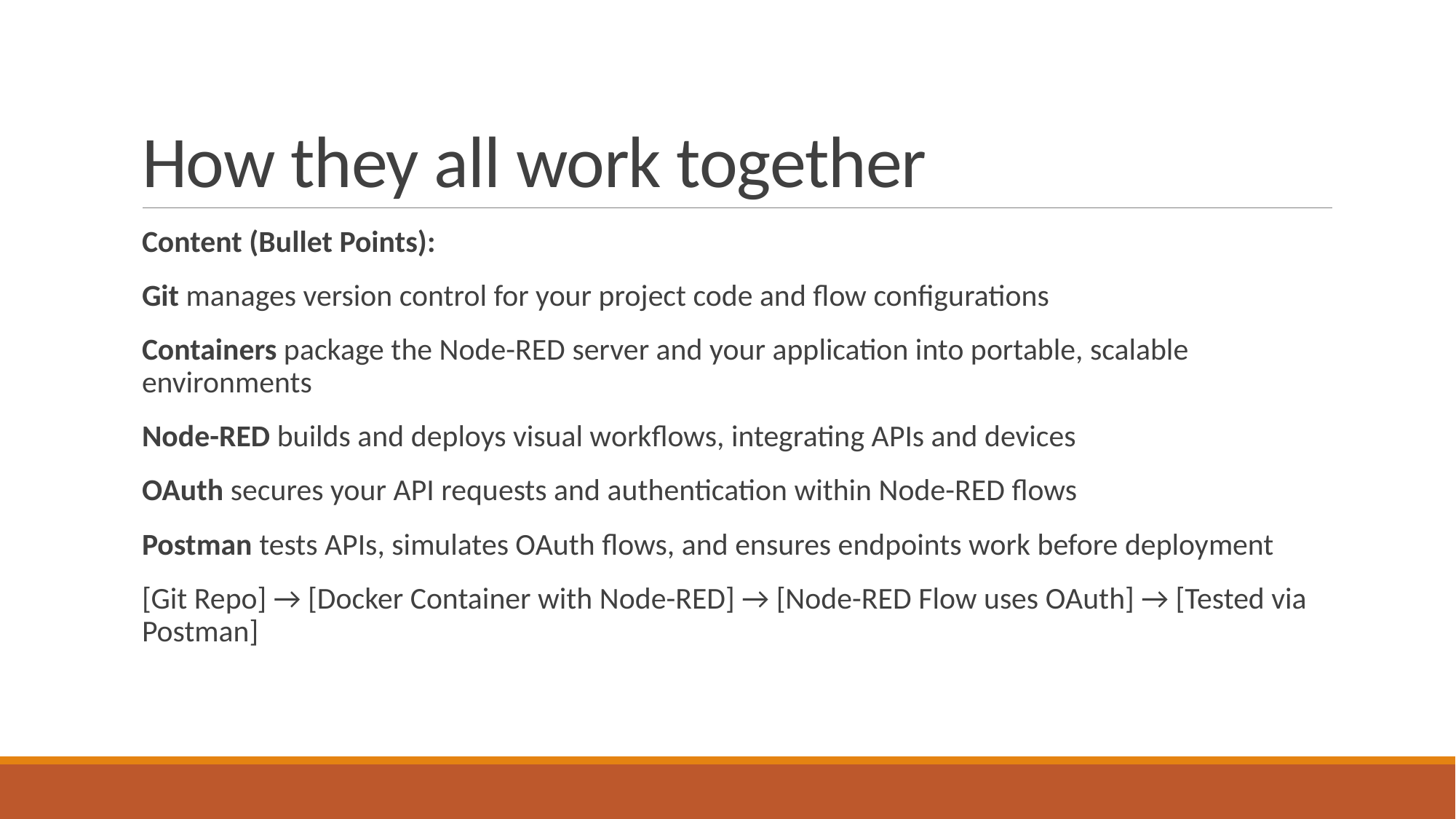

# How they all work together
Content (Bullet Points):
Git manages version control for your project code and flow configurations
Containers package the Node-RED server and your application into portable, scalable environments
Node-RED builds and deploys visual workflows, integrating APIs and devices
OAuth secures your API requests and authentication within Node-RED flows
Postman tests APIs, simulates OAuth flows, and ensures endpoints work before deployment
[Git Repo] → [Docker Container with Node-RED] → [Node-RED Flow uses OAuth] → [Tested via Postman]